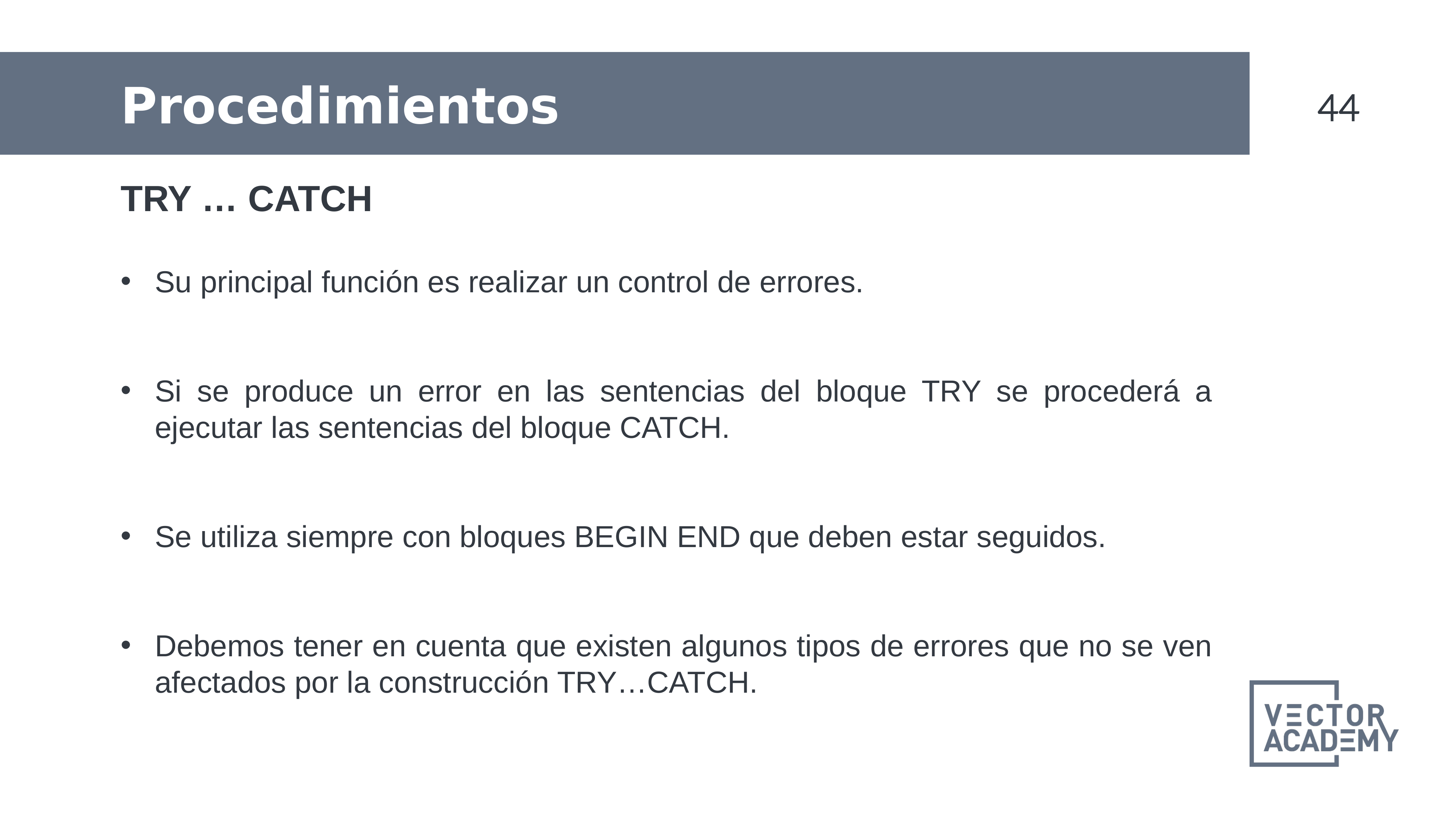

Procedimientos

TRY … CATCH

Su principal función es realizar un control de errores.

Si se produce un error en las sentencias del bloque TRY se procederá a ejecutar las sentencias del bloque CATCH.

Se utiliza siempre con bloques BEGIN END que deben estar seguidos.

Debemos tener en cuenta que existen algunos tipos de errores que no se ven afectados por la construcción TRY…CATCH.